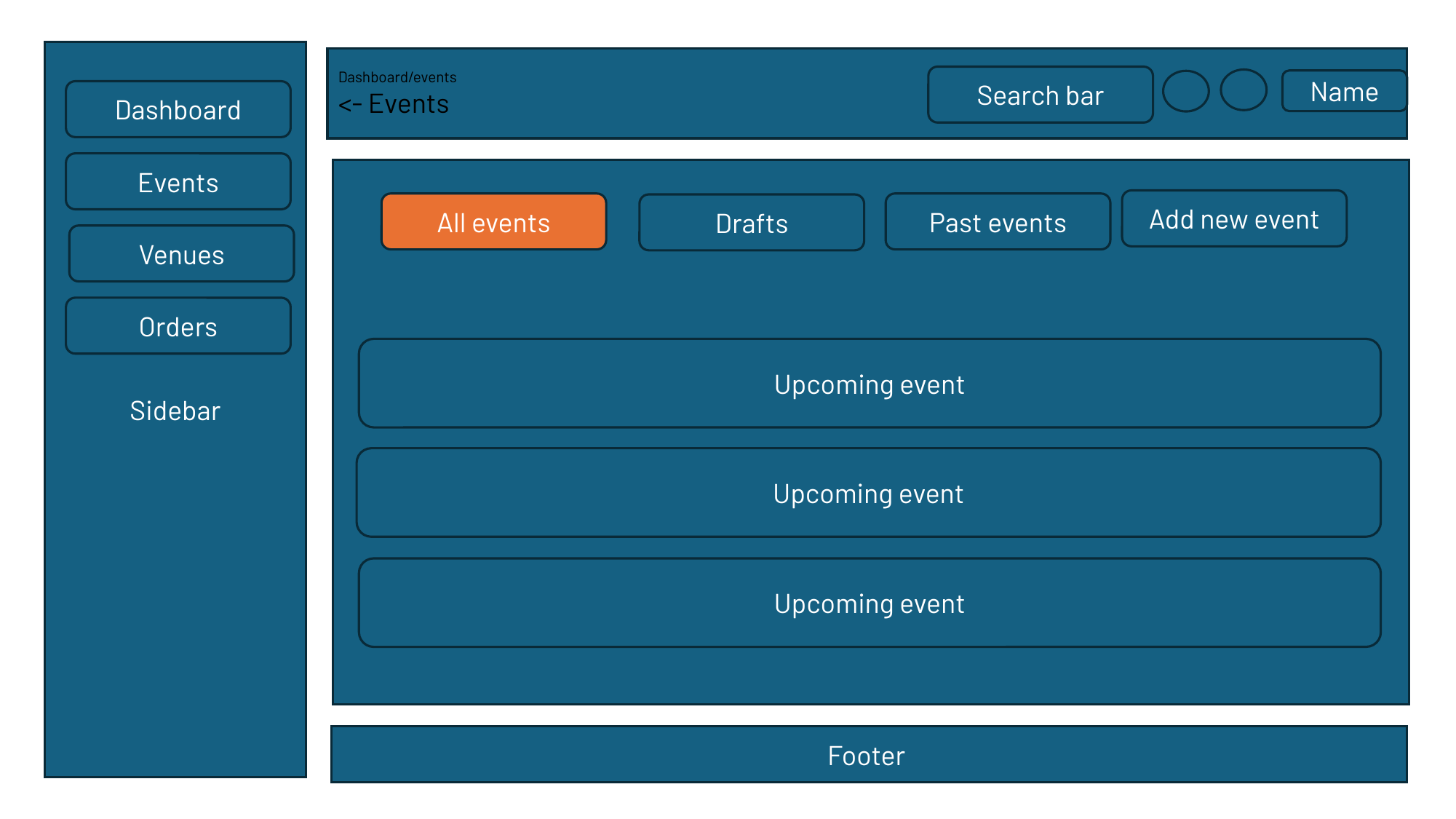

Sidebar
Dashboard/events
<- Events
Search bar

Name

Dashboard
Events

Add new event
All events
Past events
Drafts
Venues
Orders
Upcoming event
Upcoming event
Upcoming event
Footer